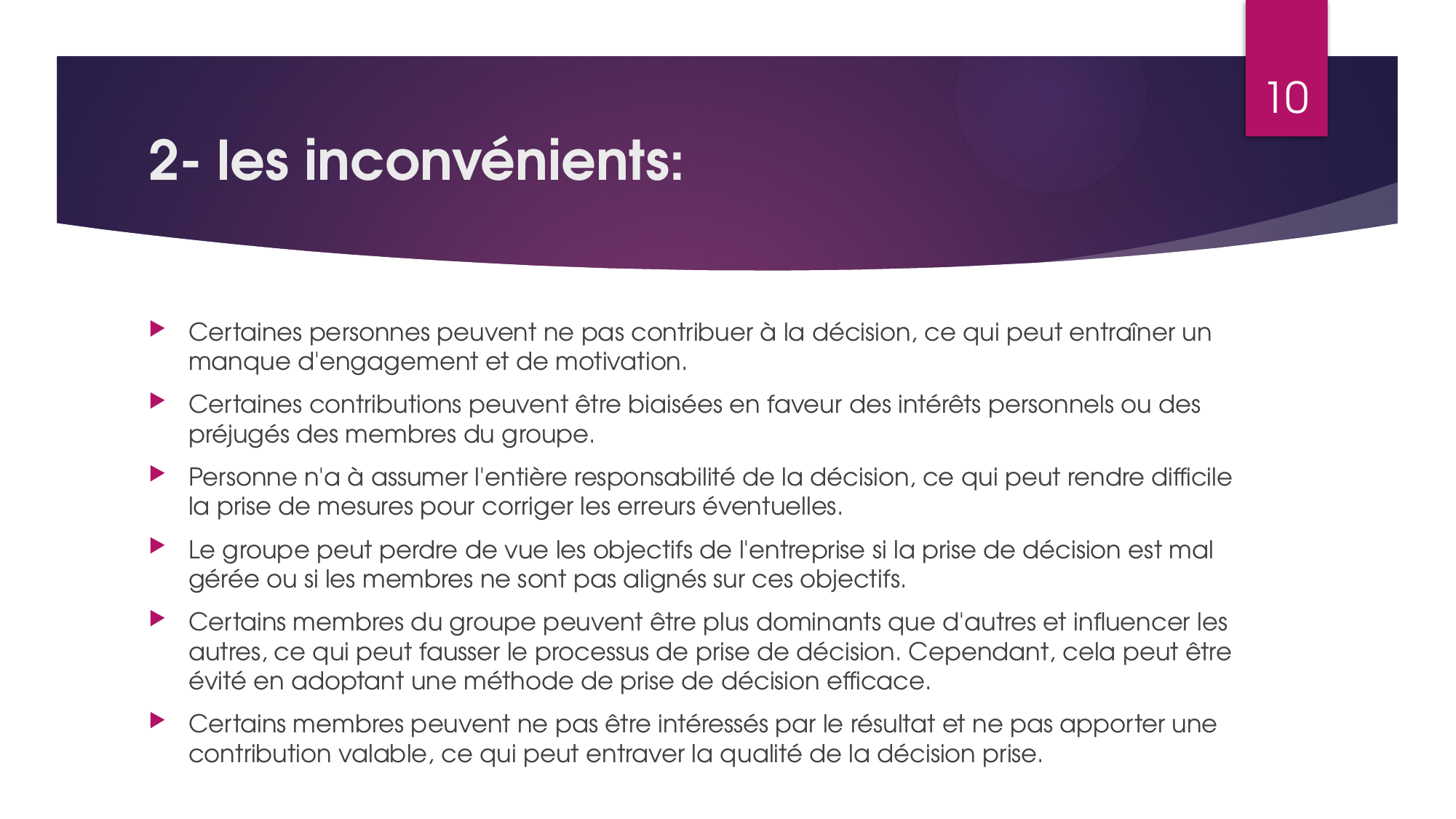

10
# 2- les inconvénients:
Certaines personnes peuvent ne pas contribuer à la décision, ce qui peut entraîner un manque d'engagement et de motivation.
Certaines contributions peuvent être biaisées en faveur des intérêts personnels ou des préjugés des membres du groupe.
Personne n'a à assumer l'entière responsabilité de la décision, ce qui peut rendre difficile la prise de mesures pour corriger les erreurs éventuelles.
Le groupe peut perdre de vue les objectifs de l'entreprise si la prise de décision est mal gérée ou si les membres ne sont pas alignés sur ces objectifs.
Certains membres du groupe peuvent être plus dominants que d'autres et influencer les autres, ce qui peut fausser le processus de prise de décision. Cependant, cela peut être évité en adoptant une méthode de prise de décision efficace.
Certains membres peuvent ne pas être intéressés par le résultat et ne pas apporter une contribution valable, ce qui peut entraver la qualité de la décision prise.